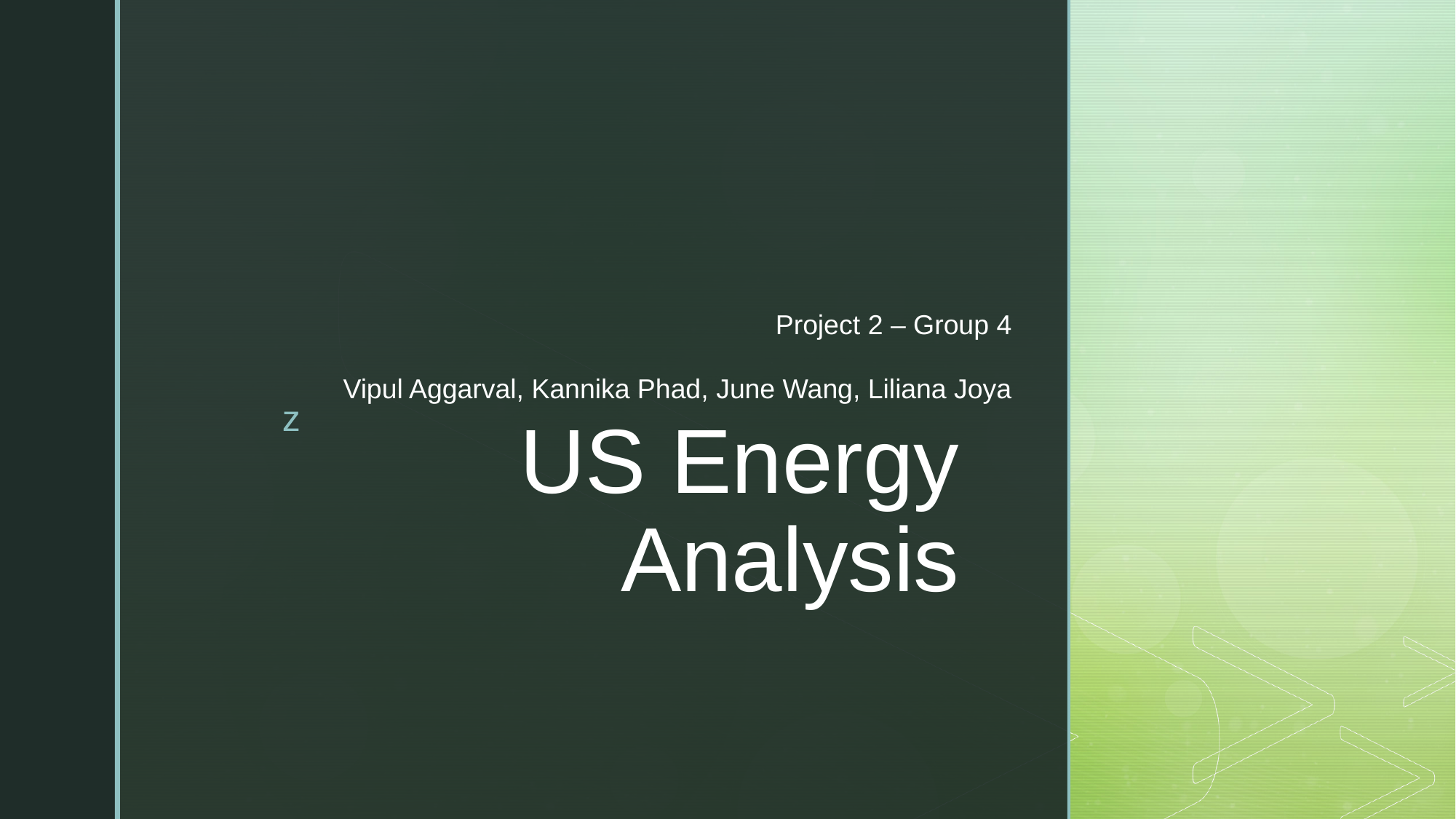

Project 2 – Group 4
Vipul Aggarval, Kannika Phad, June Wang, Liliana Joya
# US Energy Analysis